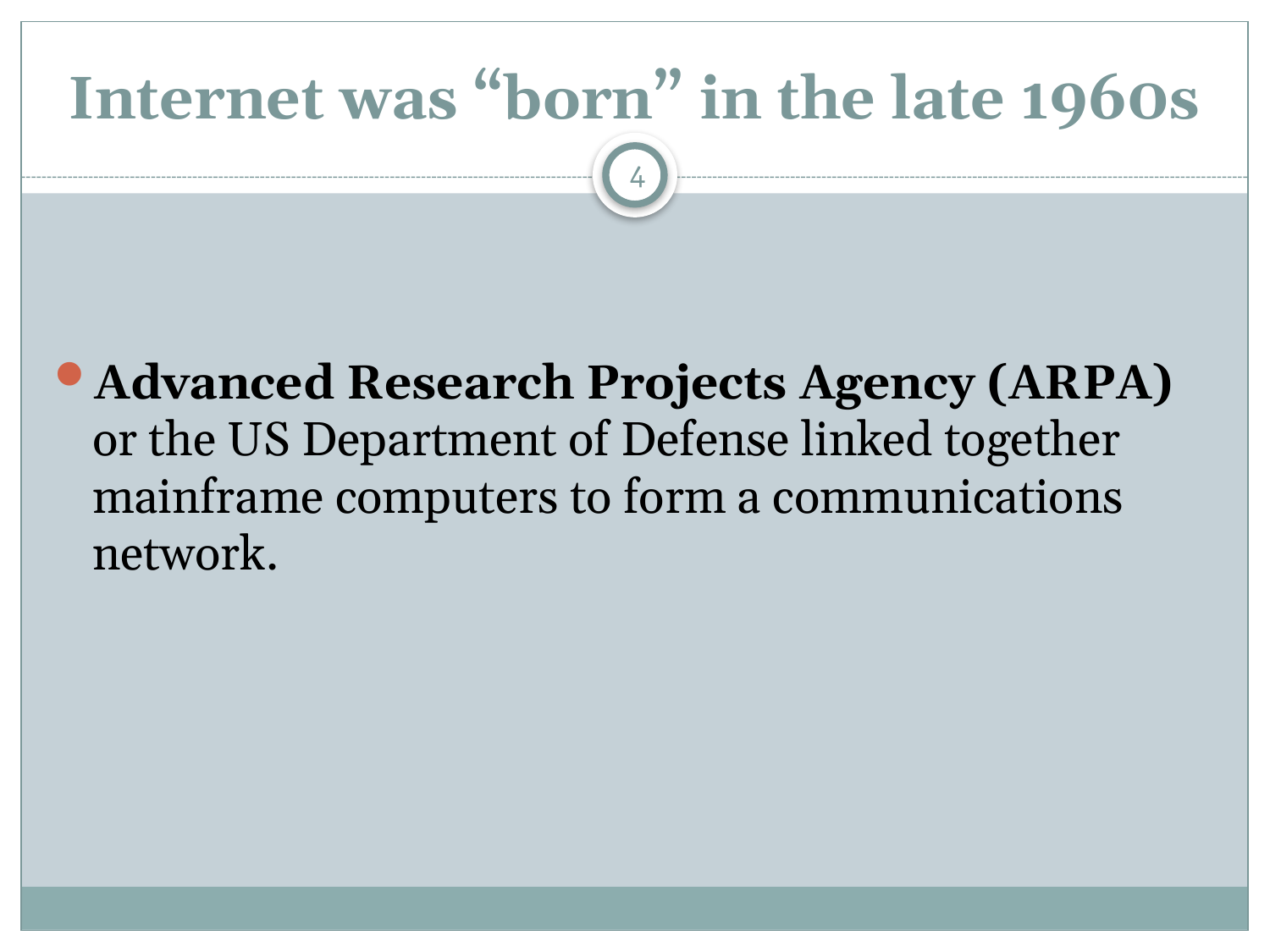

# Internet was “born” in the late 1960s
4

Advanced Research Projects Agency (ARPA) or the US Department of Defense linked together mainframe computers to form a communications network.